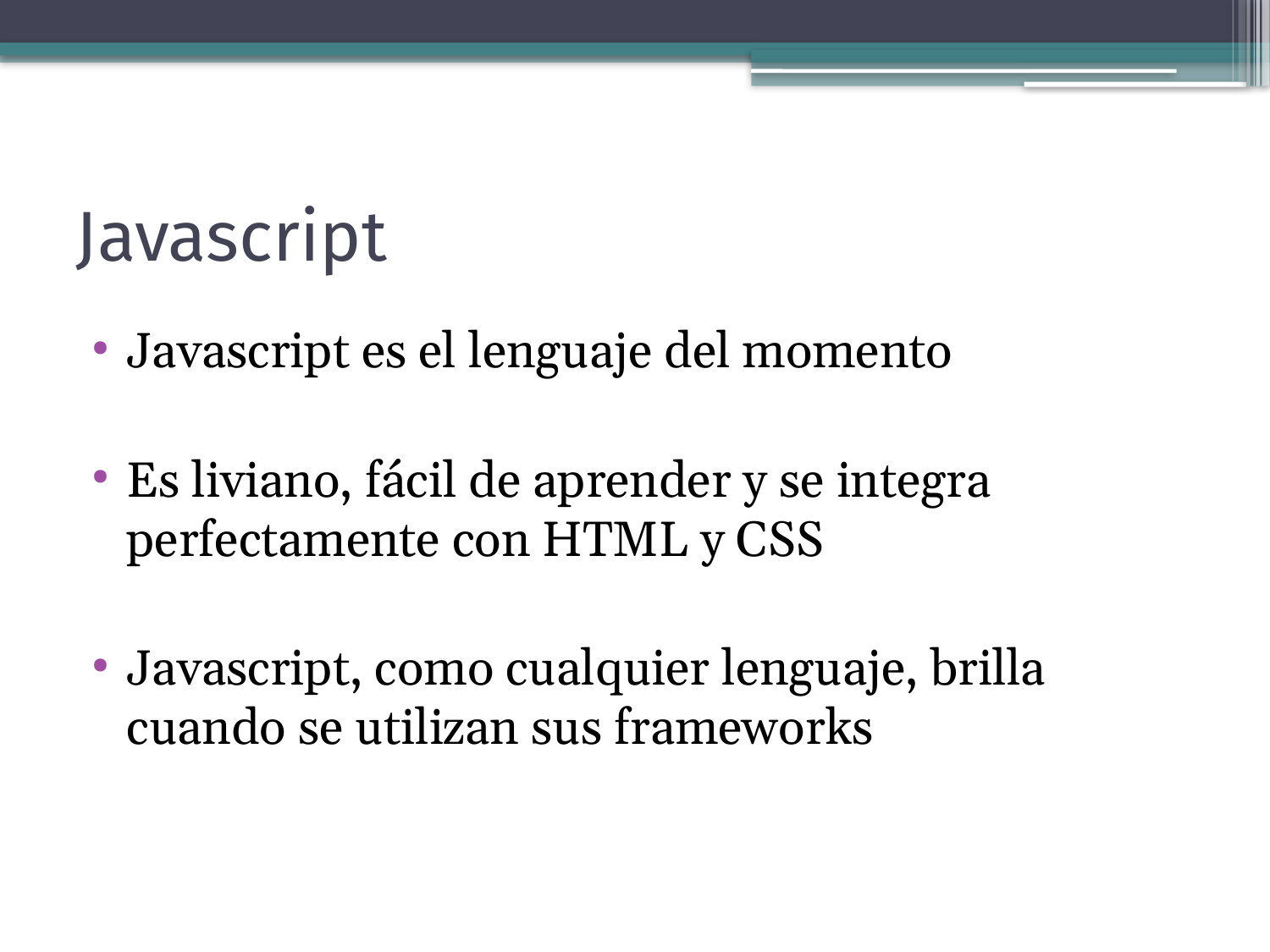

# Javascript
Javascript es el lenguaje del momento

Es liviano, fácil de aprender y se integra perfectamente con HTML y CSS

Javascript, como cualquier lenguaje, brilla cuando se utilizan sus frameworks